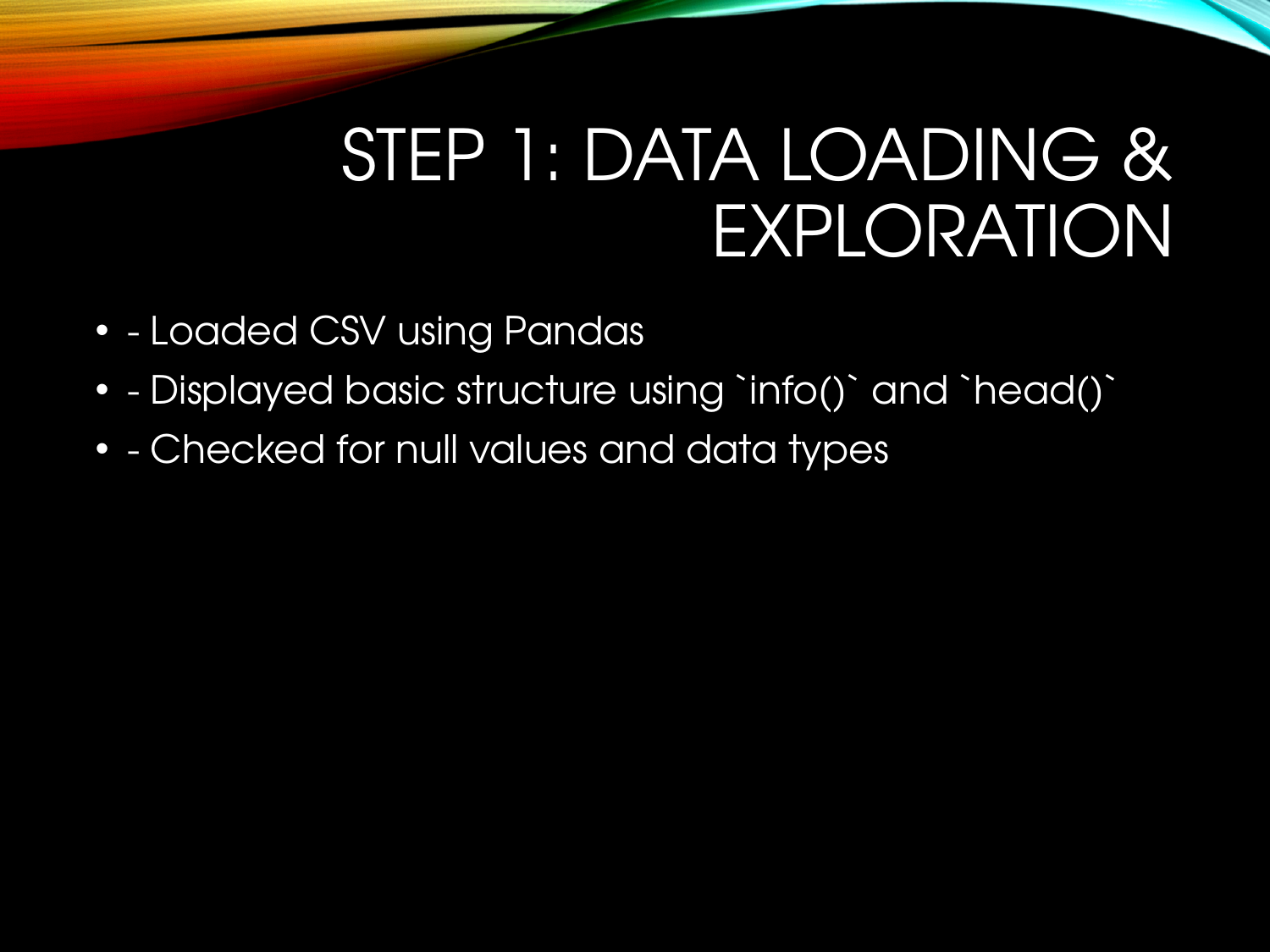

# Step 1: Data Loading & Exploration
- Loaded CSV using Pandas
- Displayed basic structure using `info()` and `head()`
- Checked for null values and data types